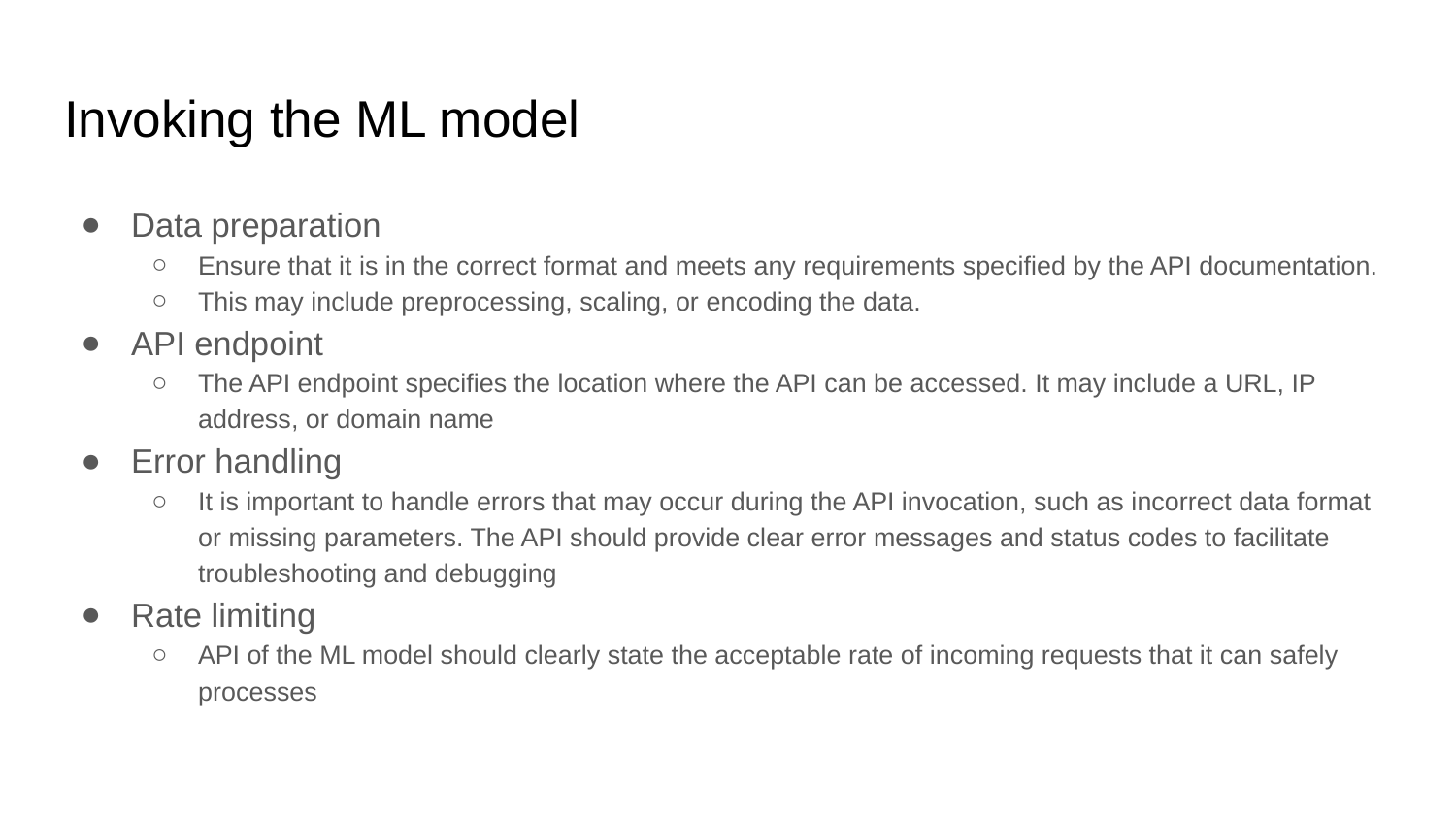

# Invoking the ML model
Data preparation
Ensure that it is in the correct format and meets any requirements specified by the API documentation.
This may include preprocessing, scaling, or encoding the data.
API endpoint
The API endpoint specifies the location where the API can be accessed. It may include a URL, IP address, or domain name
Error handling
It is important to handle errors that may occur during the API invocation, such as incorrect data format or missing parameters. The API should provide clear error messages and status codes to facilitate troubleshooting and debugging
Rate limiting
API of the ML model should clearly state the acceptable rate of incoming requests that it can safely processes